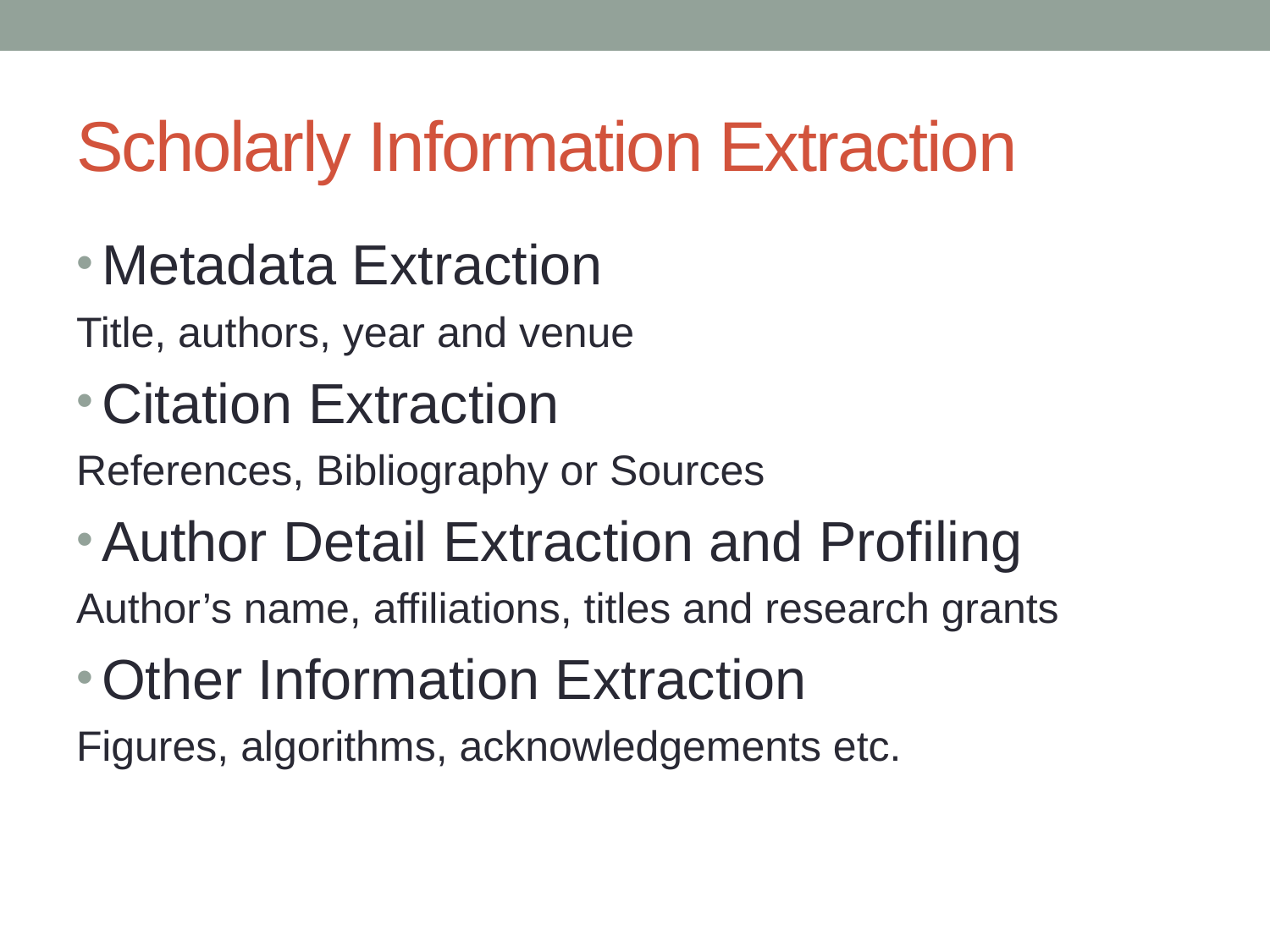

# Scholarly Information Extraction
Metadata Extraction
Title, authors, year and venue
Citation Extraction
References, Bibliography or Sources
Author Detail Extraction and Profiling
Author’s name, affiliations, titles and research grants
Other Information Extraction
Figures, algorithms, acknowledgements etc.